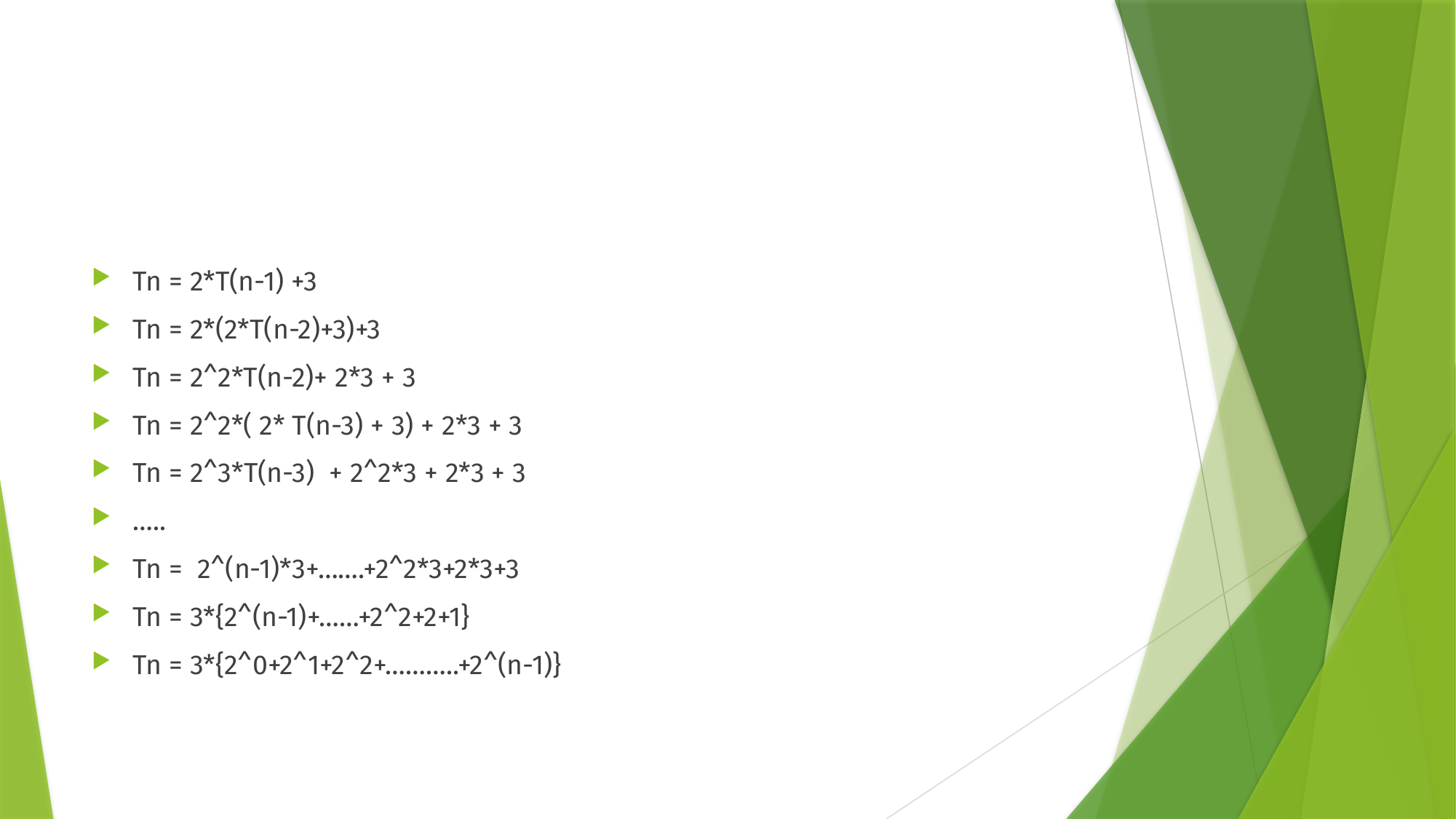

#
Tn = 2*T(n-1) +3
Tn = 2*(2*T(n-2)+3)+3
Tn = 2^2*T(n-2)+ 2*3 + 3
Tn = 2^2*( 2* T(n-3) + 3) + 2*3 + 3
Tn = 2^3*T(n-3)  + 2^2*3 + 2*3 + 3
…..
Tn =  2^(n-1)*3+…….+2^2*3+2*3+3
Tn = 3*{2^(n-1)+……+2^2+2+1}
Tn = 3*{2^0+2^1+2^2+………..+2^(n-1)}